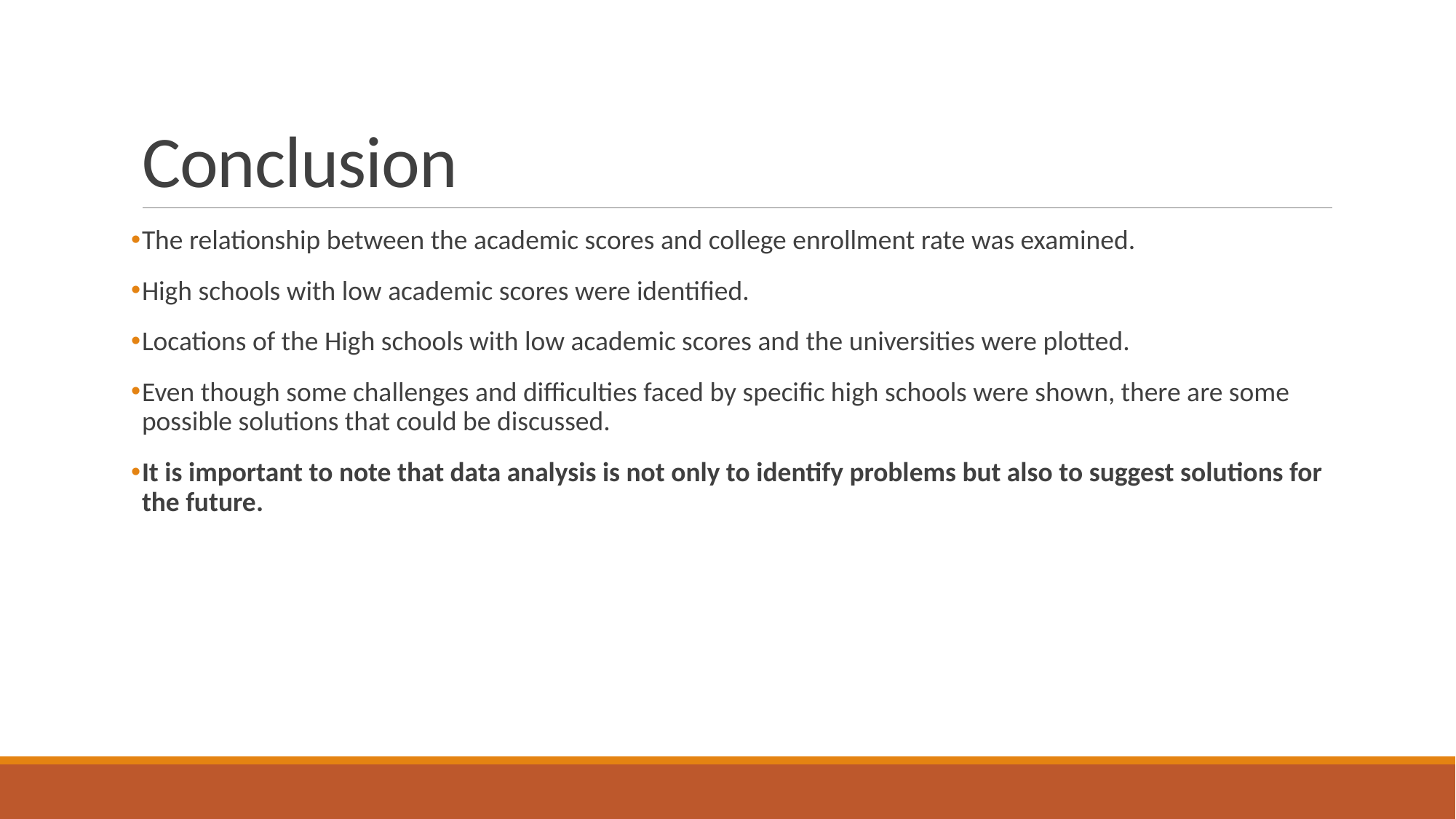

# Conclusion
The relationship between the academic scores and college enrollment rate was examined.
High schools with low academic scores were identified.
Locations of the High schools with low academic scores and the universities were plotted.
Even though some challenges and difficulties faced by specific high schools were shown, there are some possible solutions that could be discussed.
It is important to note that data analysis is not only to identify problems but also to suggest solutions for the future.